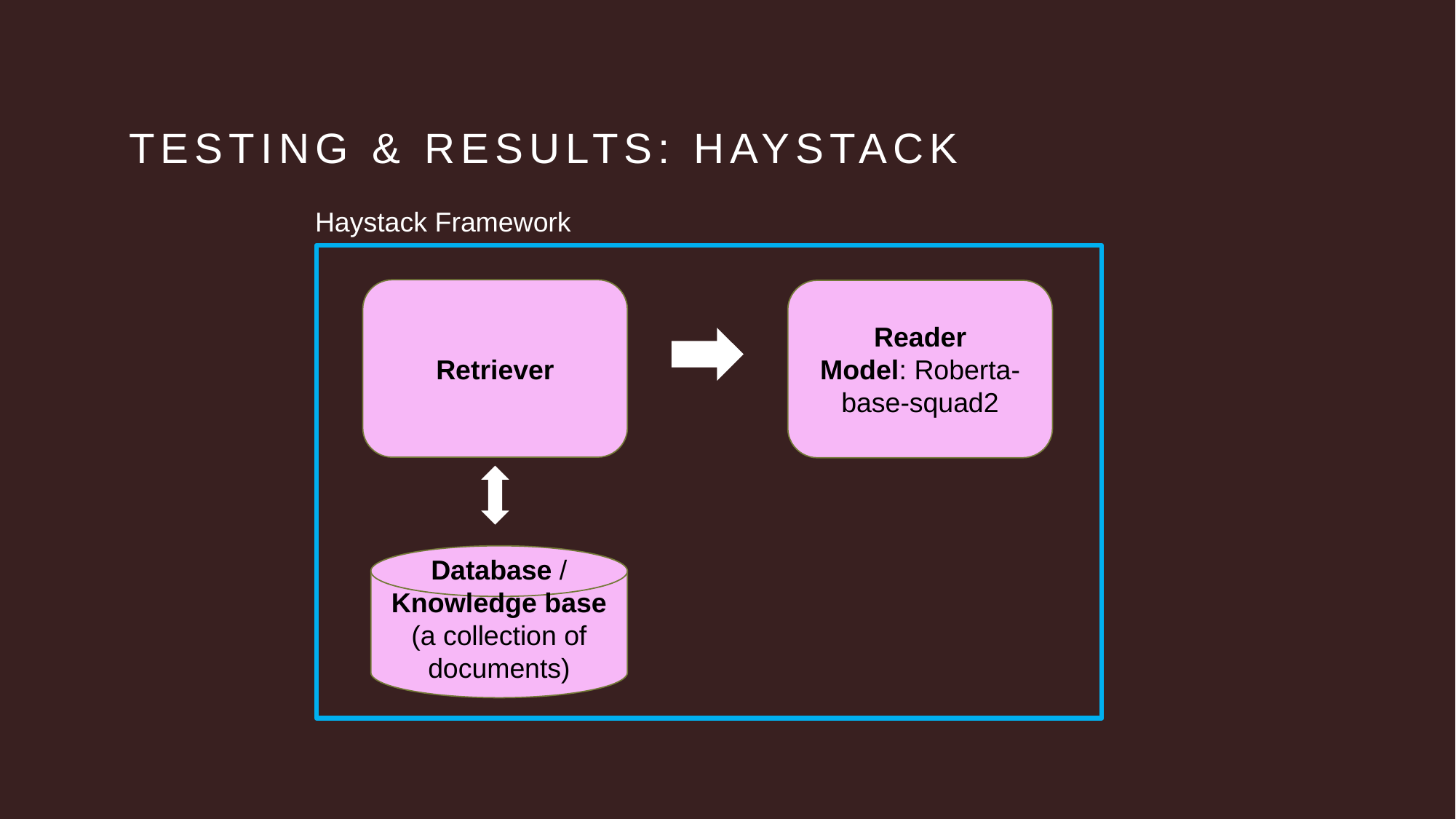

# Testing & Results: haystack
Haystack Framework

Retriever
Reader
Model: Roberta-base-squad2

Database / Knowledge base
(a collection of documents)